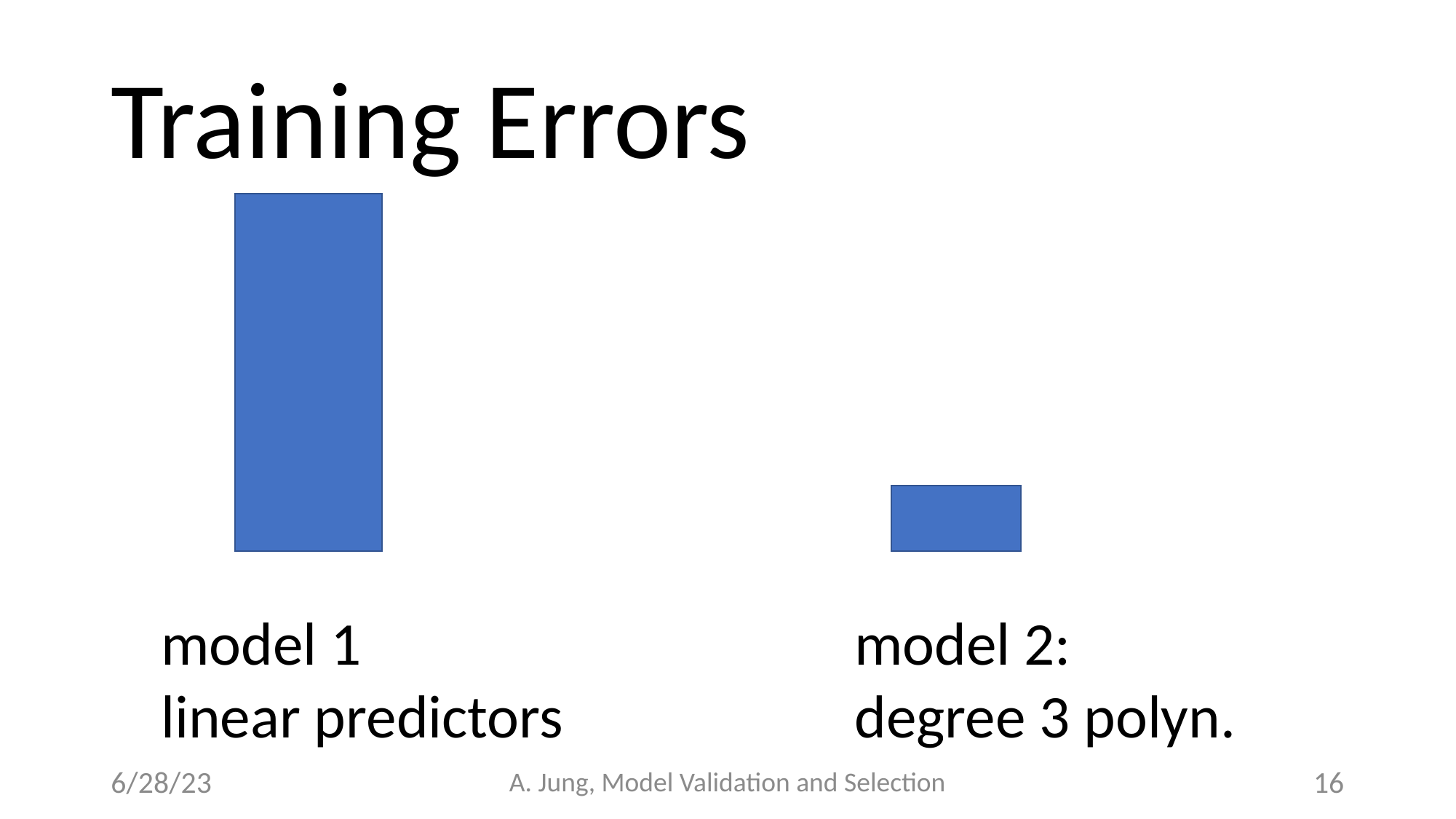

# Training Errors

model 1
linear predictors
model 2:
degree 3 polyn.
6/28/23
A. Jung, Model Validation and Selection
16